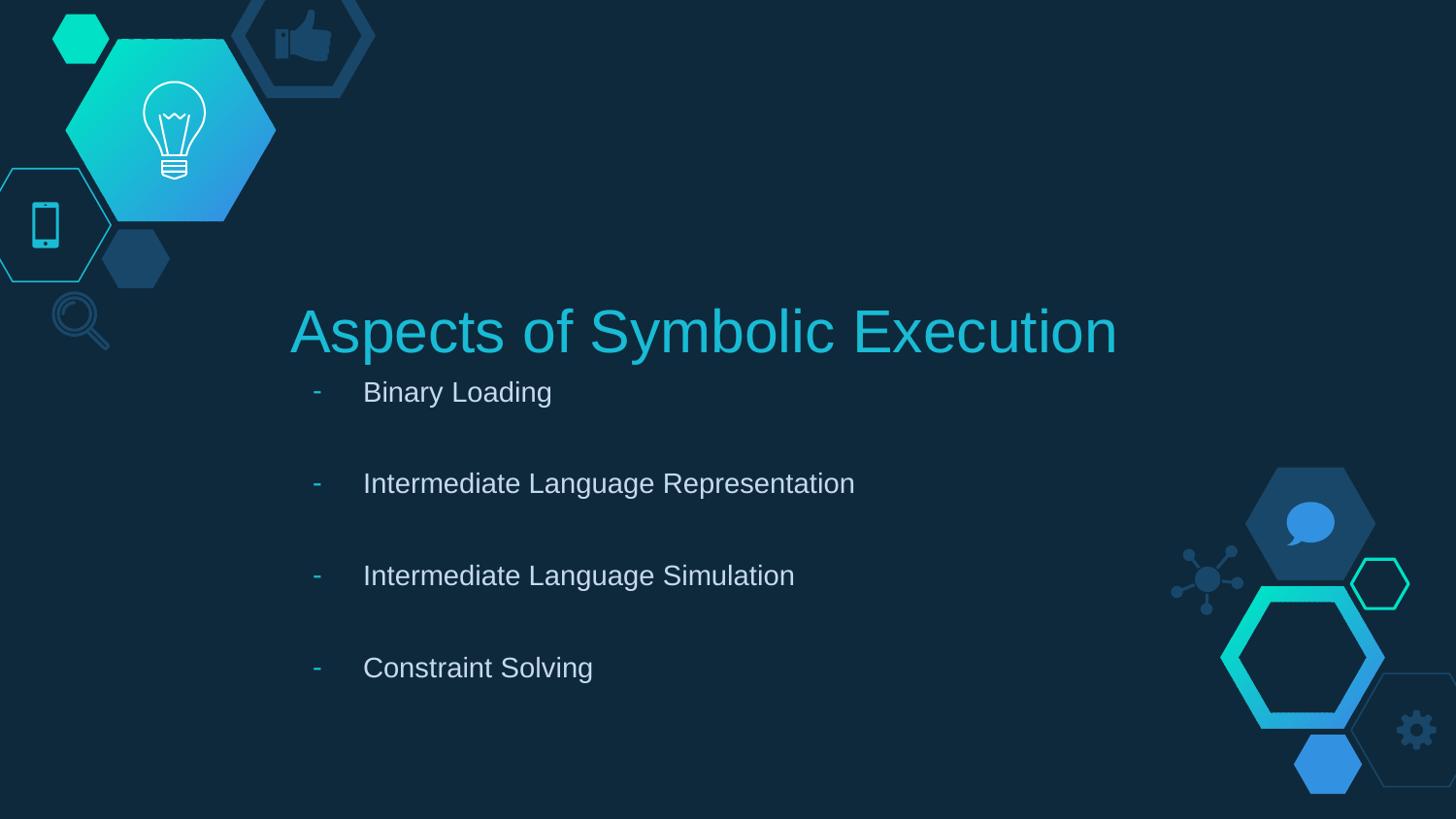

# Aspects of Symbolic Execution
Binary Loading

Intermediate Language Representation

Intermediate Language Simulation

Constraint Solving